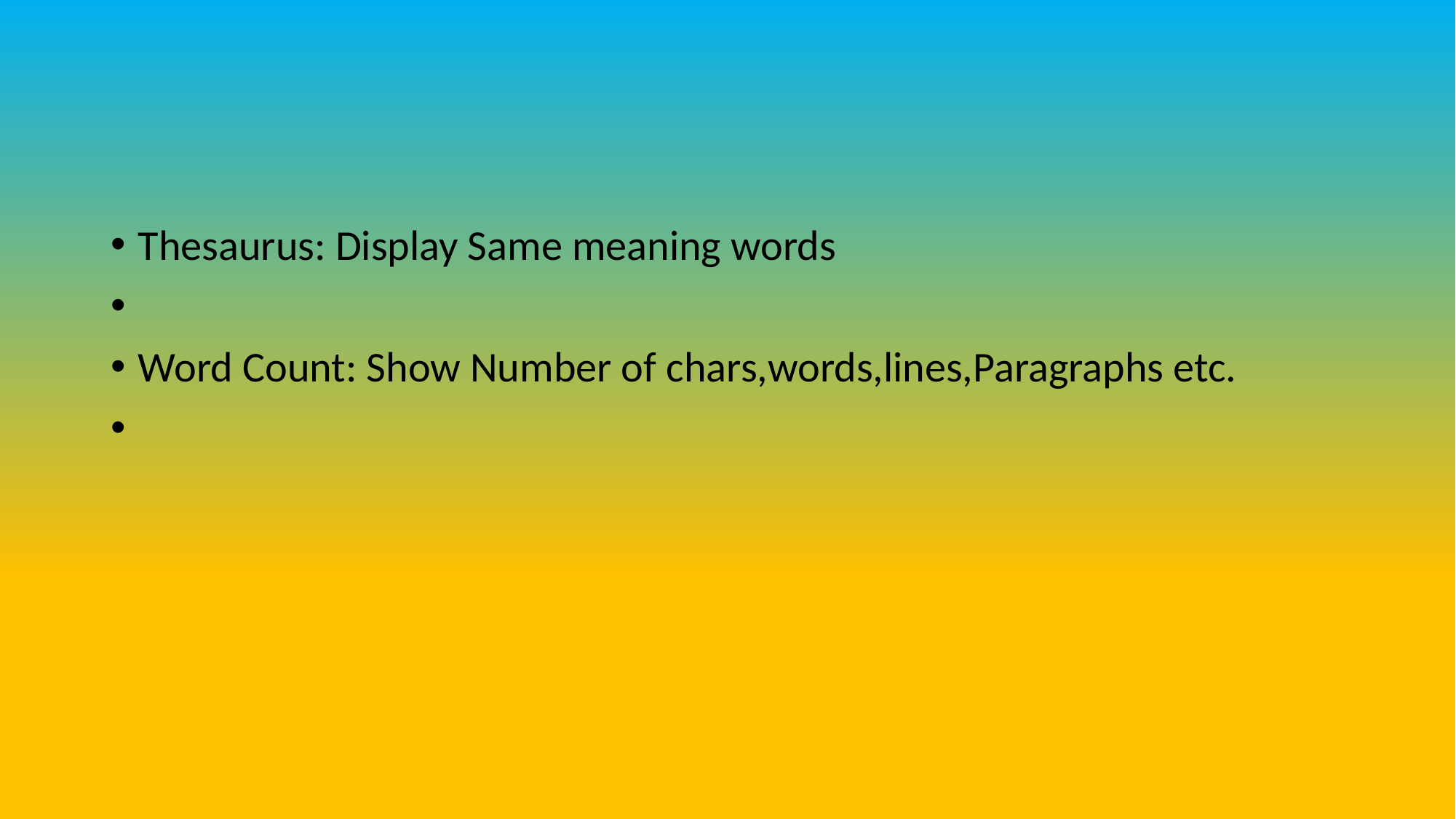

#
Thesaurus: Display Same meaning words

Word Count: Show Number of chars,words,lines,Paragraphs etc.